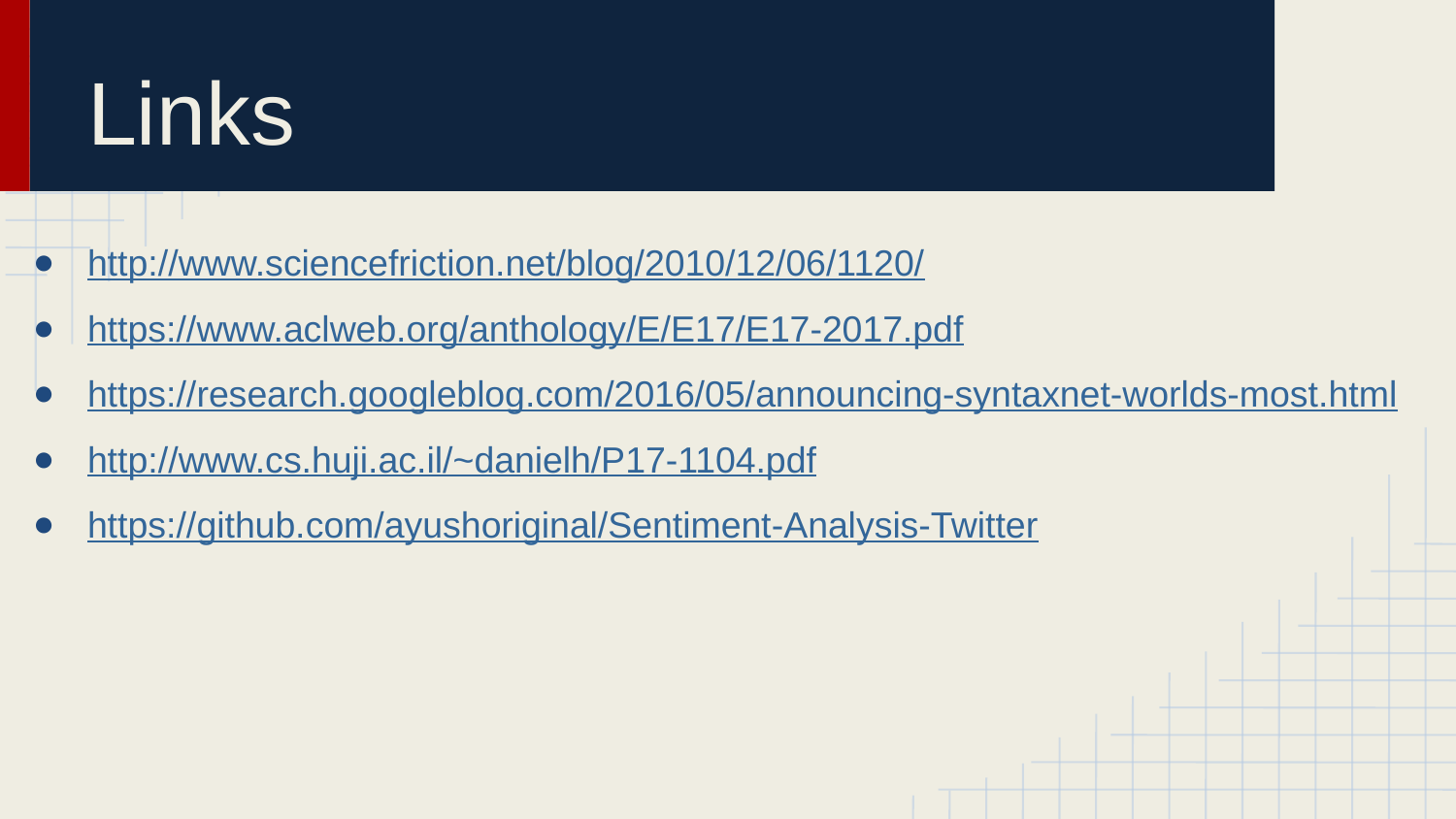

# Links
http://www.sciencefriction.net/blog/2010/12/06/1120/
https://www.aclweb.org/anthology/E/E17/E17-2017.pdf
https://research.googleblog.com/2016/05/announcing-syntaxnet-worlds-most.html
http://www.cs.huji.ac.il/~danielh/P17-1104.pdf
https://github.com/ayushoriginal/Sentiment-Analysis-Twitter